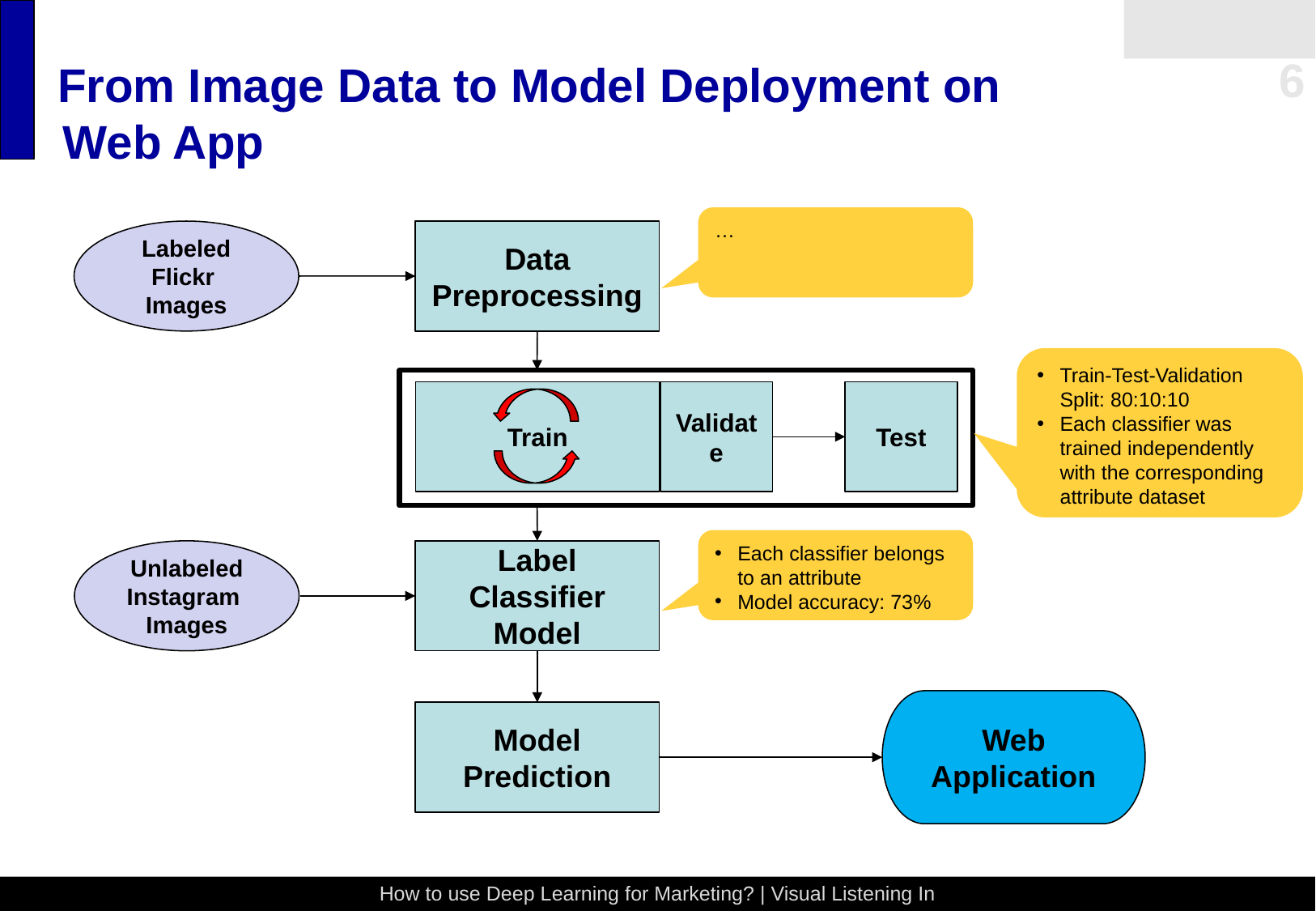

# From Image Data to Model Deployment on Web App
…
Labeled
Flickr
Images
Data Preprocessing
Train-Test-Validation Split: 80:10:10
Each classifier was trained independently with the corresponding  attribute dataset

Train
Validate
Test

Each classifier belongs to an attribute
Model accuracy: 73%
Unlabeled
Instagram
Images
Label Classifier Model
Web Application
Model Prediction
How to use Deep Learning for Marketing? | Visual Listening In